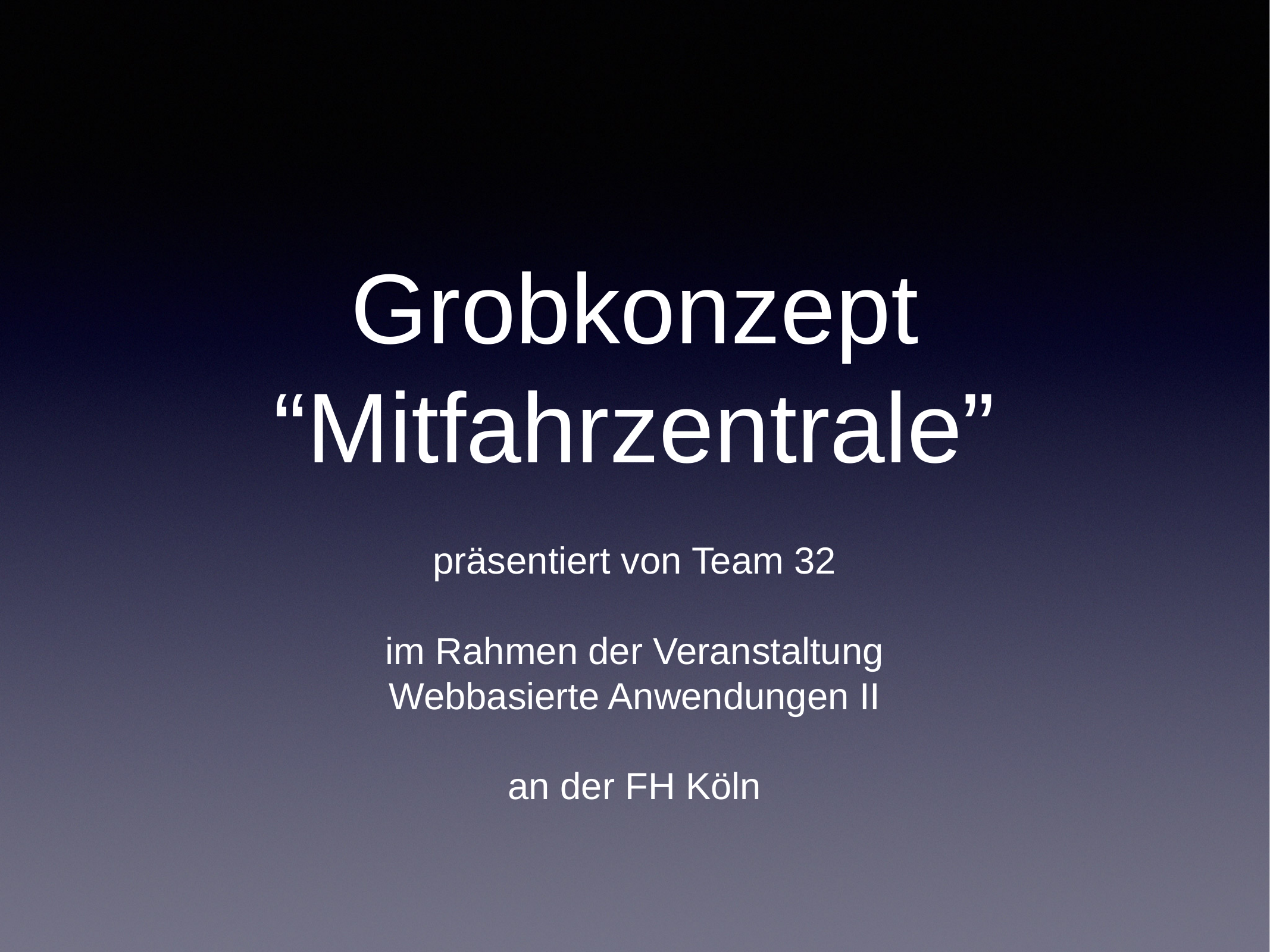

# Grobkonzept
“Mitfahrzentrale”

präsentiert von Team 32

im Rahmen der Veranstaltung
Webbasierte Anwendungen II

an der FH Köln